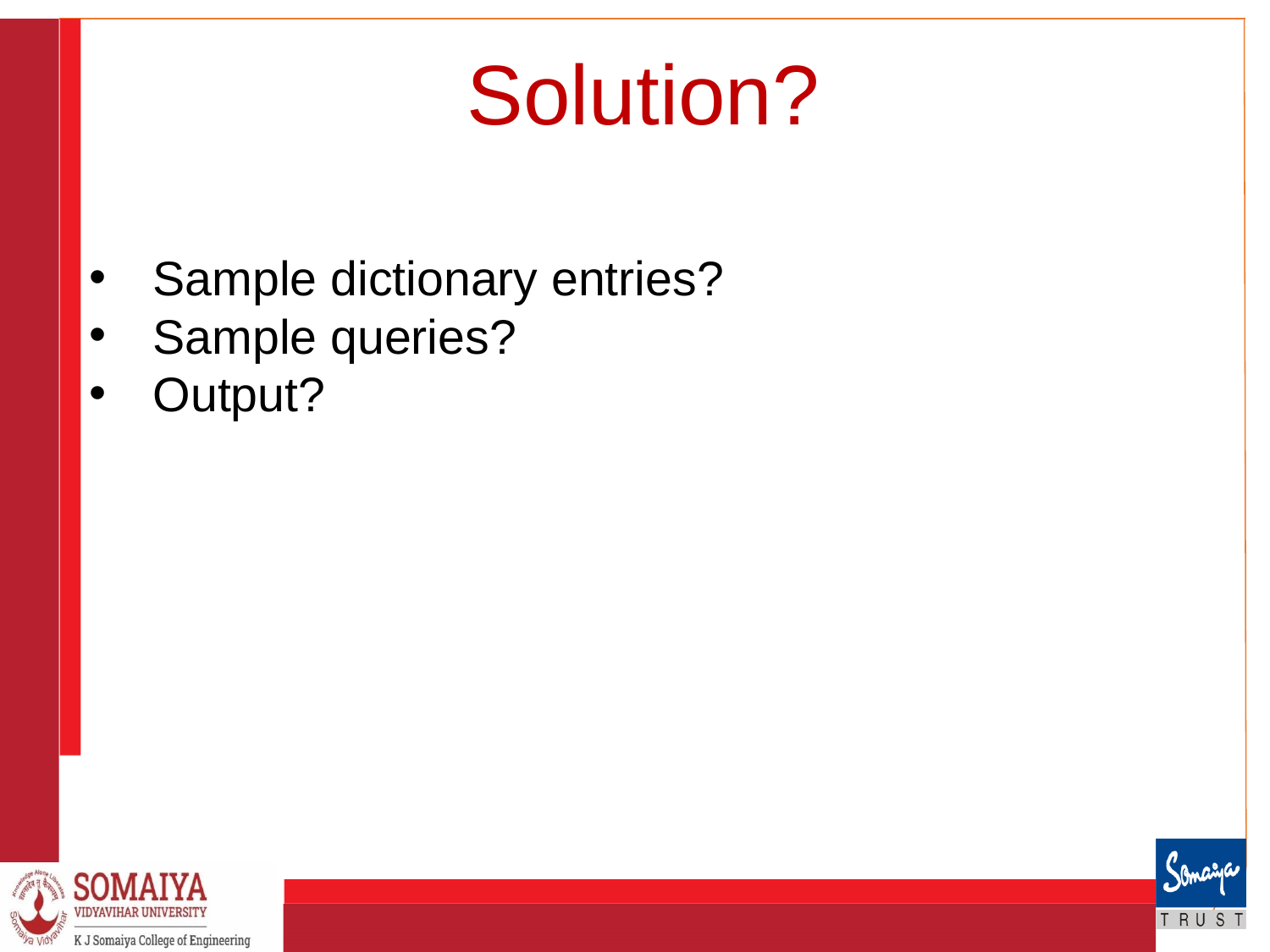

# Solution?
Sample dictionary entries?
Sample queries?
Output?